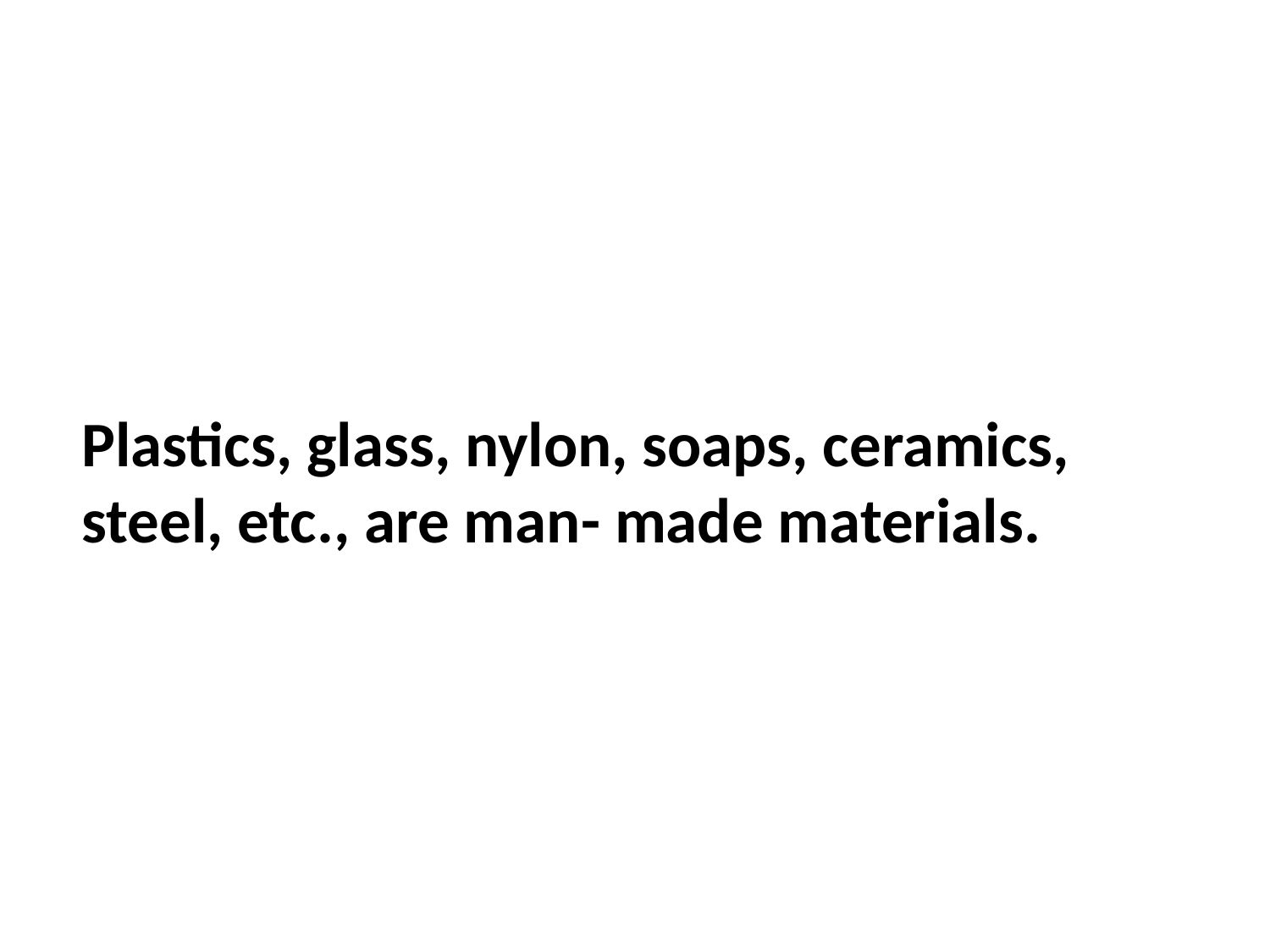

Plastics, glass, nylon, soaps, ceramics, steel, etc., are man- made materials.